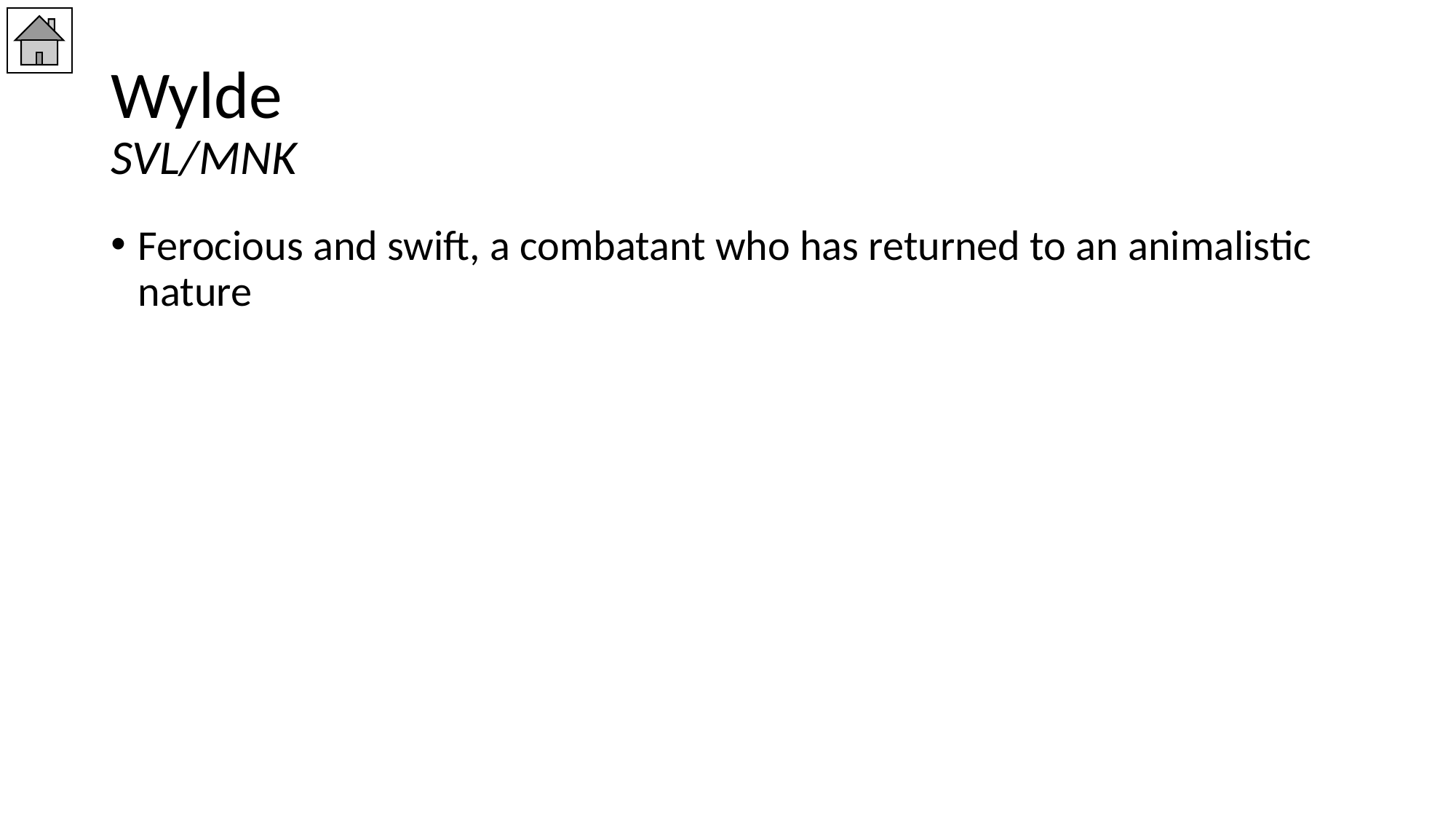

# Wylde SVL/MNK
Ferocious and swift, a combatant who has returned to an animalistic nature